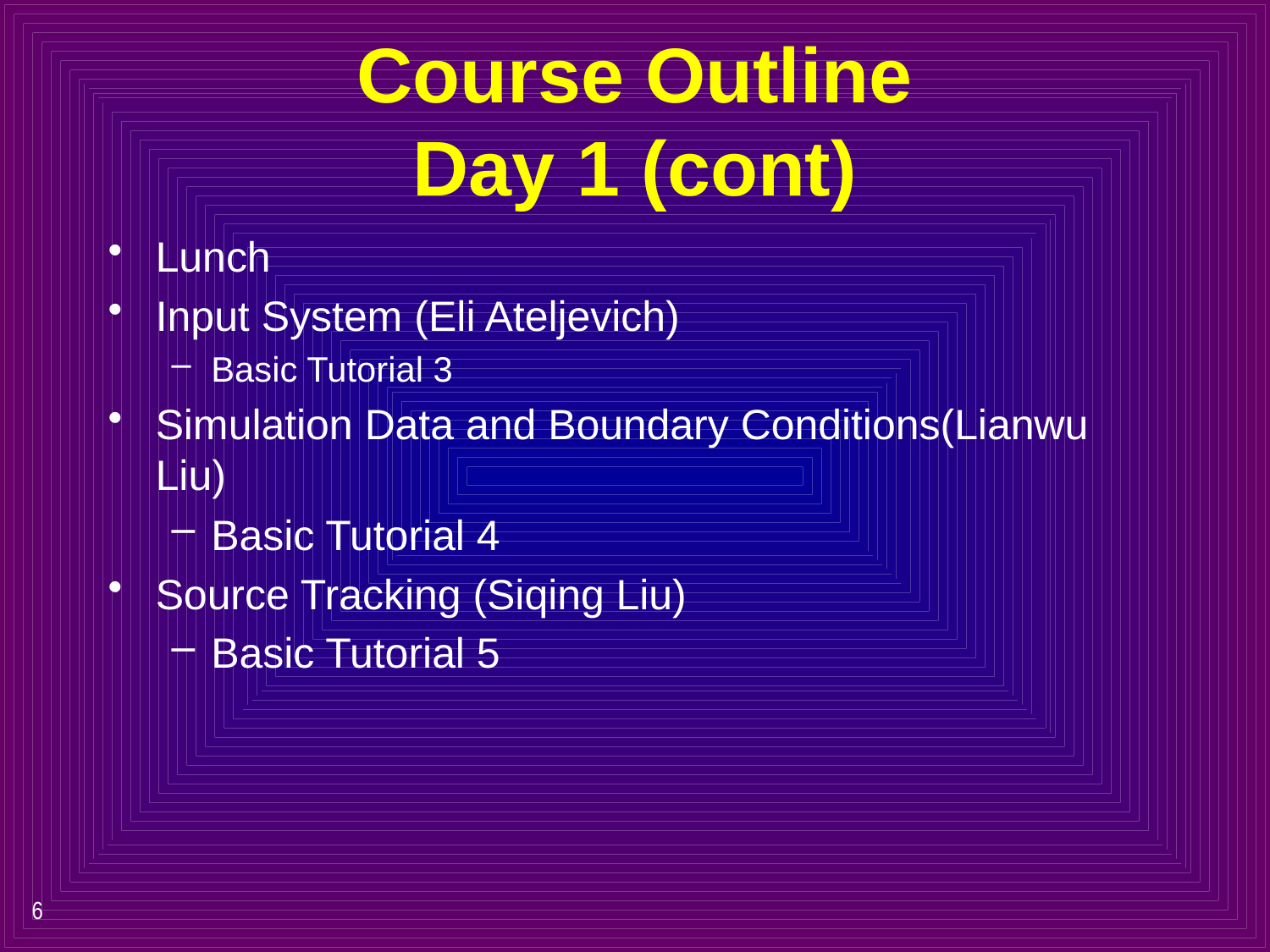

# Course Outline Day 1 (cont)
Lunch
Input System (Eli Ateljevich)
Basic Tutorial 3
Simulation Data and Boundary Conditions(Lianwu Liu)
Basic Tutorial 4
Source Tracking (Siqing Liu)
Basic Tutorial 5

6